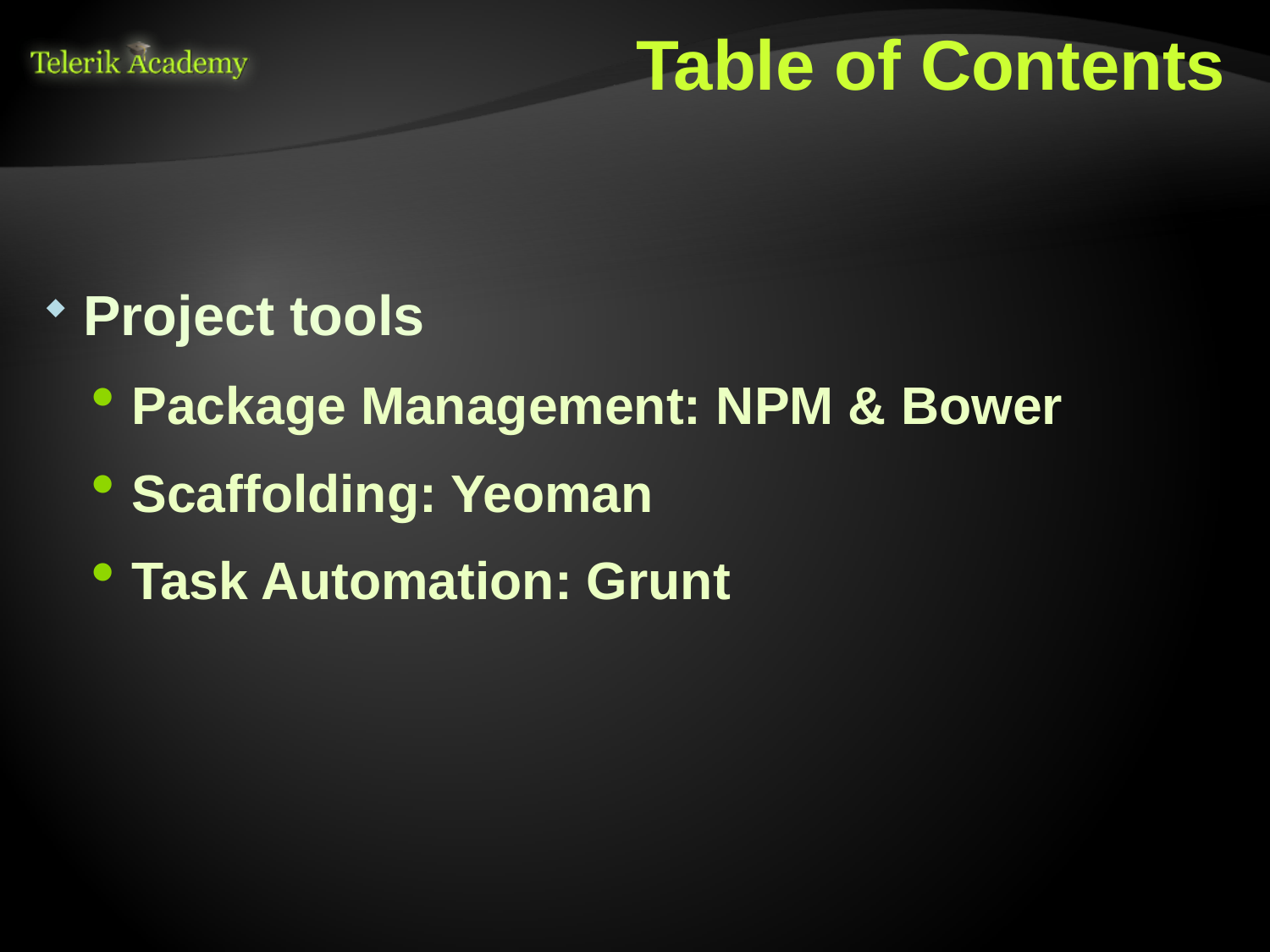

# Table of Contents
Project tools
Package Management: NPM & Bower
Scaffolding: Yeoman
Task Automation: Grunt